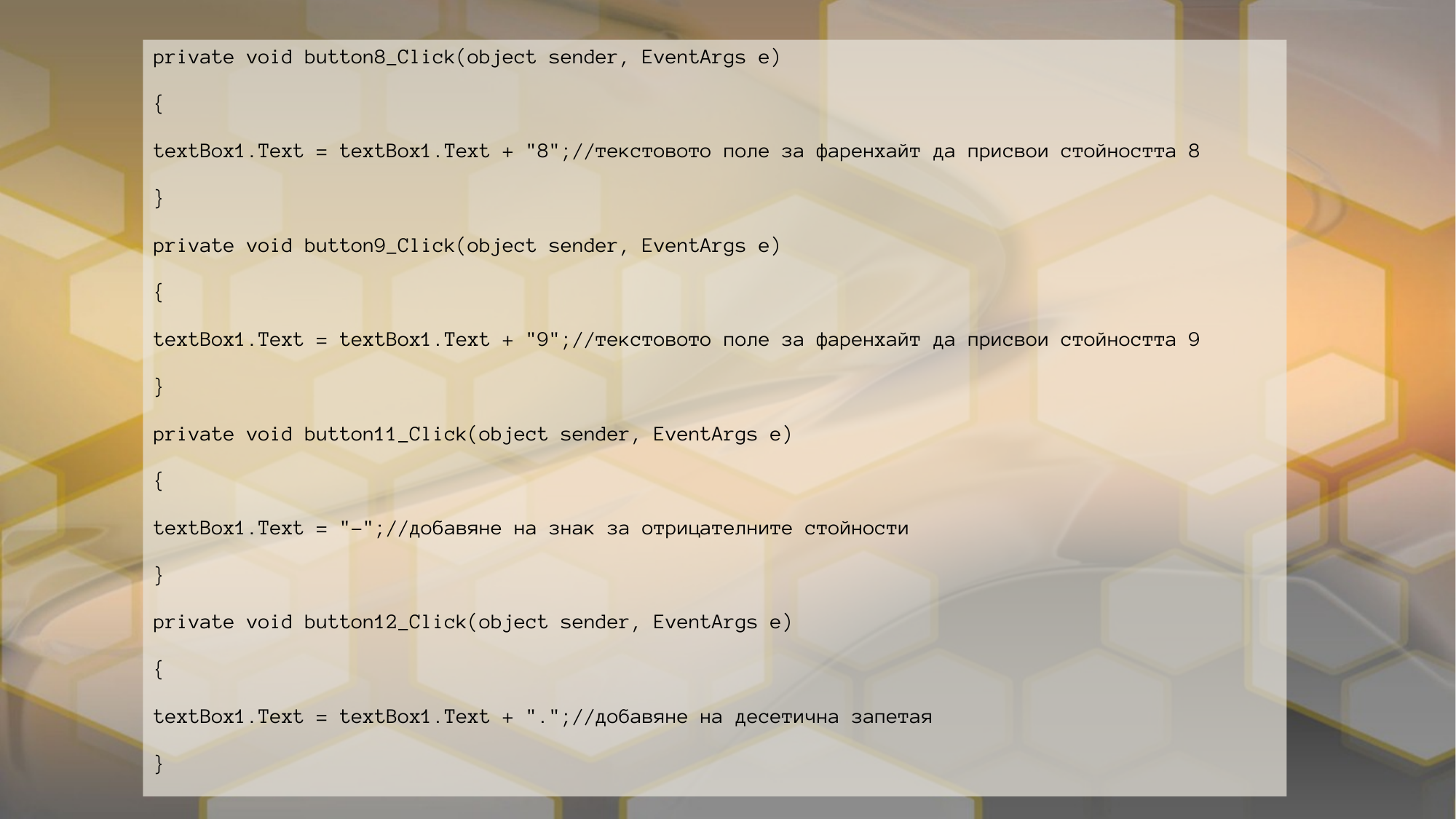

private void button8_Click(object sender, EventArgs e)
{
textBox1.Text = textBox1.Text + "8";//текстовото поле за фаренхайт да присвои стойността 8
}
private void button9_Click(object sender, EventArgs e)
{
textBox1.Text = textBox1.Text + "9";//текстовото поле за фаренхайт да присвои стойността 9
}
private void button11_Click(object sender, EventArgs e)
{
textBox1.Text = "-";//добавяне на знак за отрицателните стойности
}
private void button12_Click(object sender, EventArgs e)
{
textBox1.Text = textBox1.Text + ".";//добавяне на десетична запетая
}